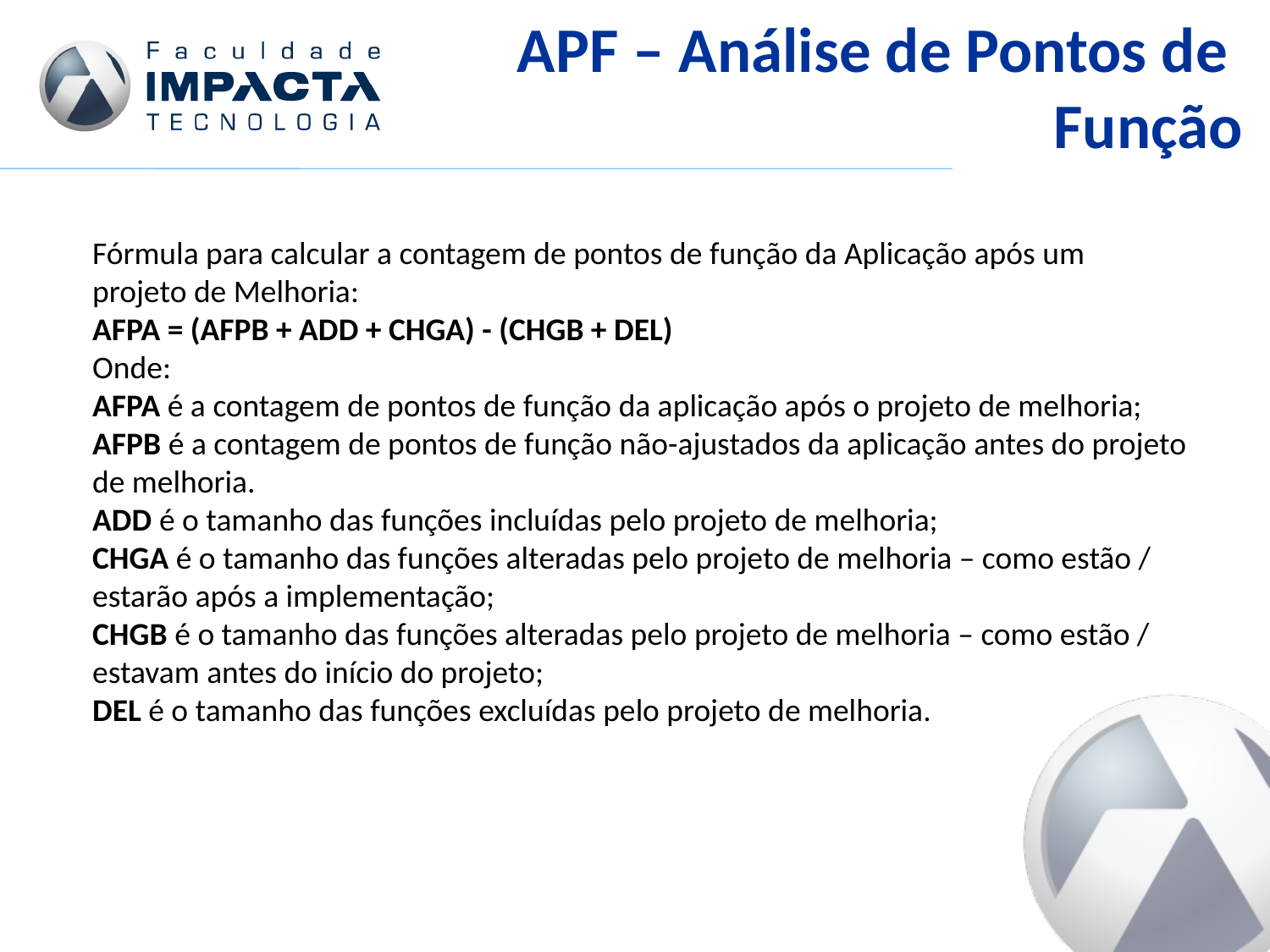

APF – Análise de Pontos de
Função
Fórmula para calcular a contagem de pontos de função da Aplicação após um
projeto de Melhoria:
AFPA = (AFPB + ADD + CHGA) - (CHGB + DEL)
Onde:
AFPA é a contagem de pontos de função da aplicação após o projeto de melhoria;
AFPB é a contagem de pontos de função não-ajustados da aplicação antes do projeto de melhoria.
ADD é o tamanho das funções incluídas pelo projeto de melhoria;
CHGA é o tamanho das funções alteradas pelo projeto de melhoria – como estão / estarão após a implementação;
CHGB é o tamanho das funções alteradas pelo projeto de melhoria – como estão / estavam antes do início do projeto;
DEL é o tamanho das funções excluídas pelo projeto de melhoria.